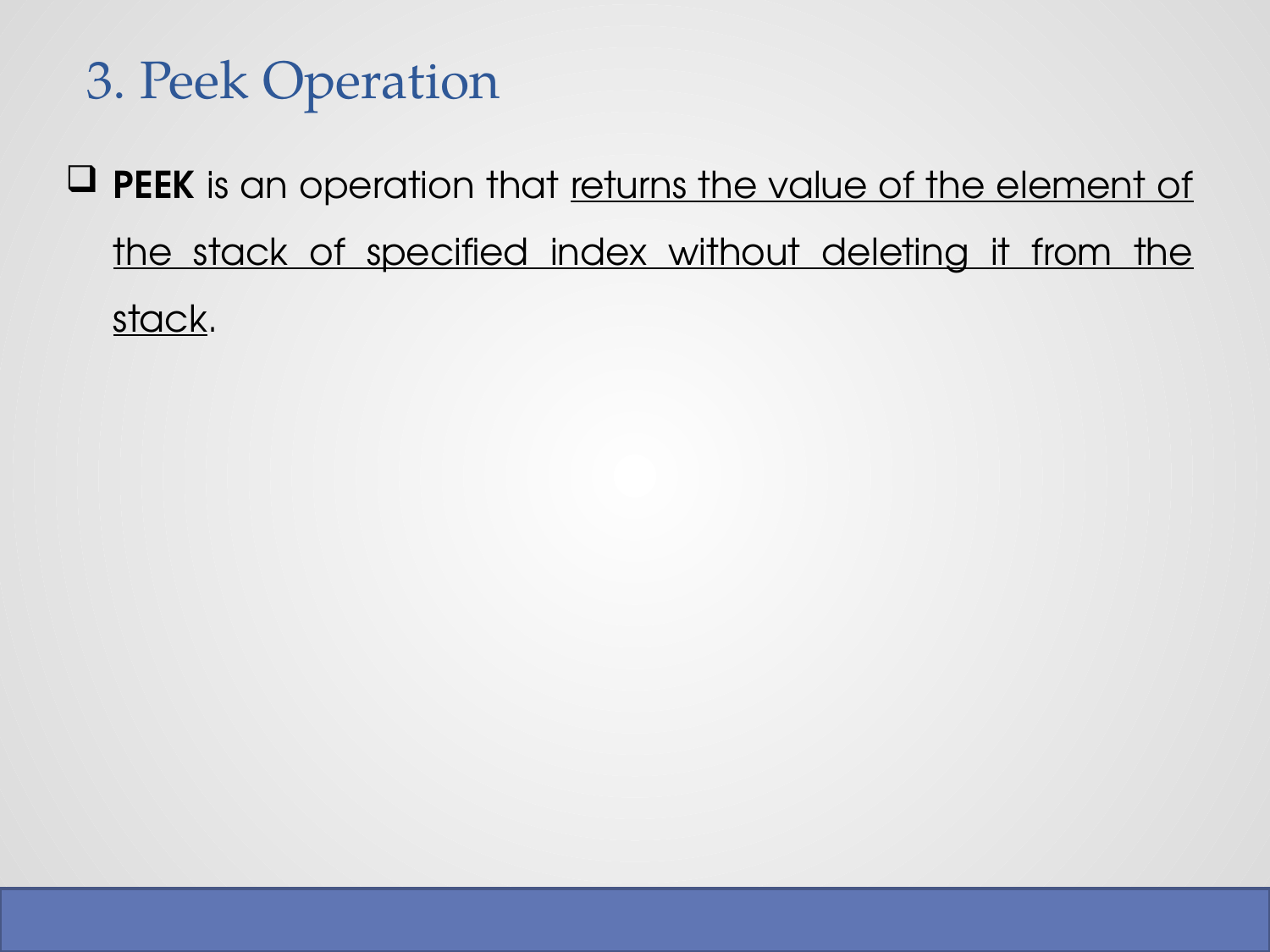

# 3. Peek Operation
PEEK is an operation that returns the value of the element of the stack of specified index without deleting it from the stack.